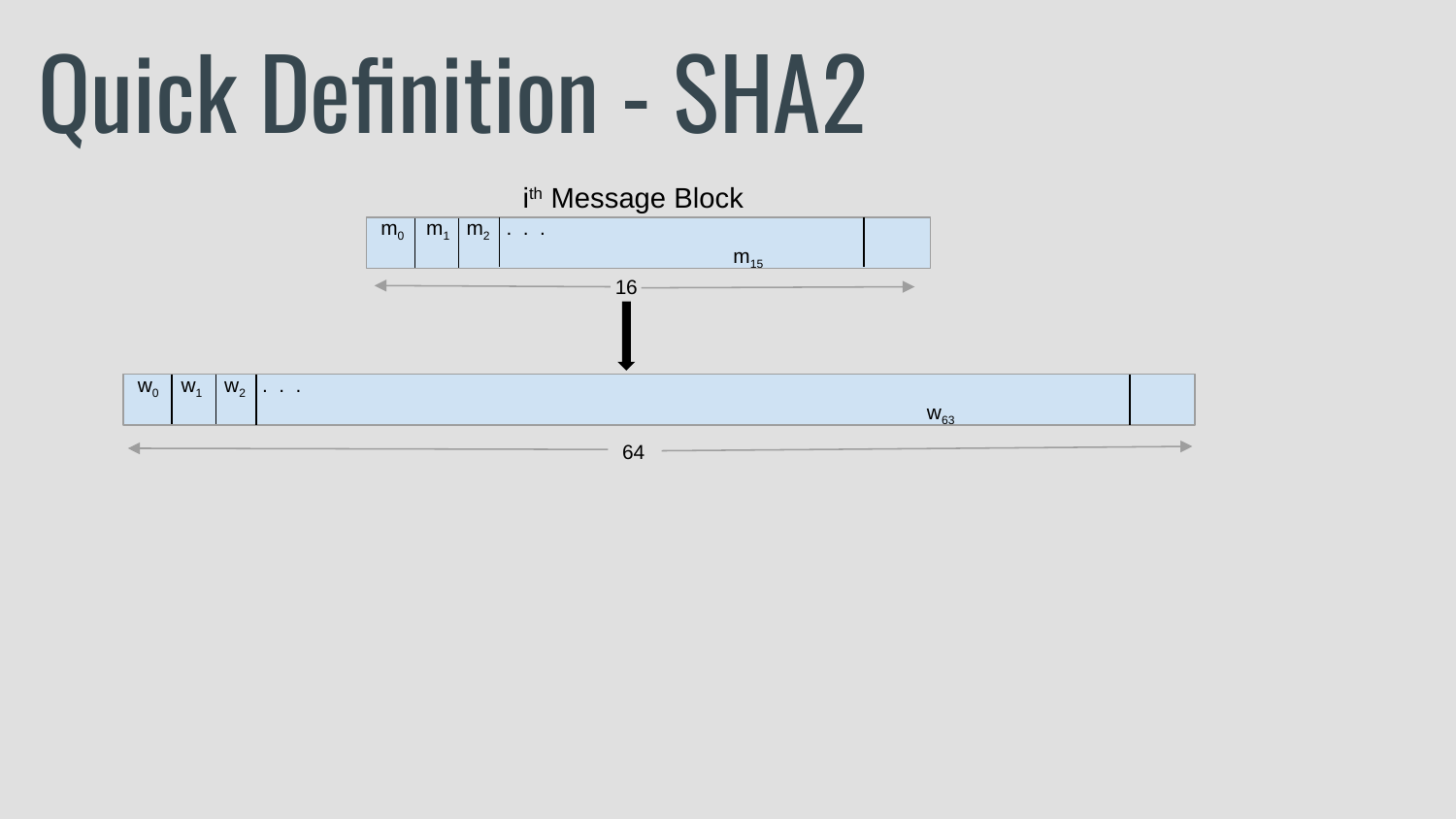

# Quick Definition - SHA2
ith Message Block
m0    m1   m2   .  .  . 				           m15
16

w0    w1    w2   .  .  . 											           w63
64